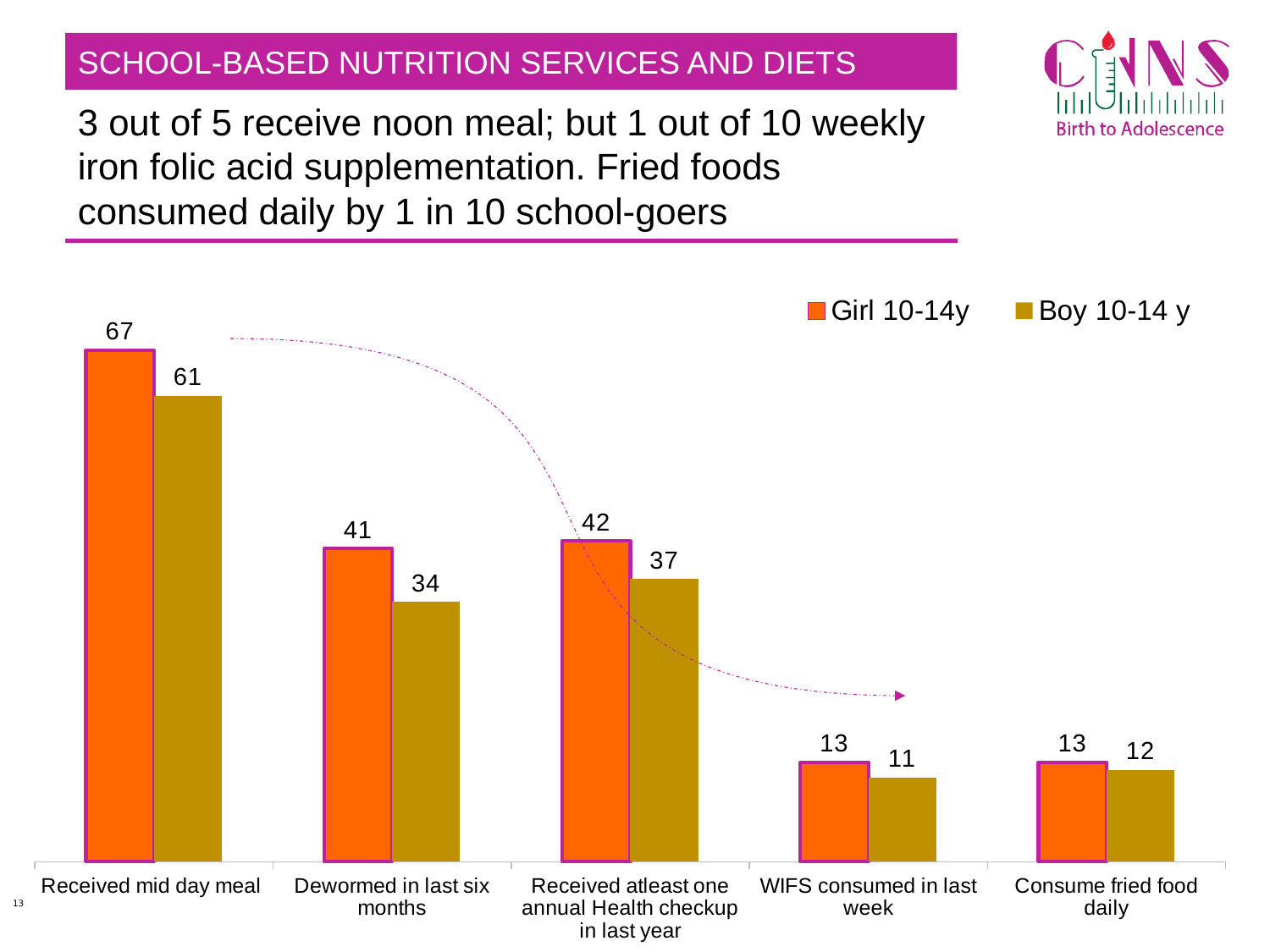

SCHOOL-BASED NUTRITION SERVICES AND DIETS
3 out of 5 receive noon meal; but 1 out of 10 weekly iron folic acid supplementation. Fried foods consumed daily by 1 in 10 school-goers

### Chart

| Category | Girl 10-14y | Boy 10-14 y |
|---|---|---|
| Received mid day meal  | 67.0 | 61.0 |
| Dewormed in last six months | 41.0 | 34.0 |
| Received atleast one annual Health checkup in last year | 42.0 | 37.0 |
| WIFS consumed in last week | 13.0 | 11.0 |
| Consume fried food daily | 13.0 | 12.0 |